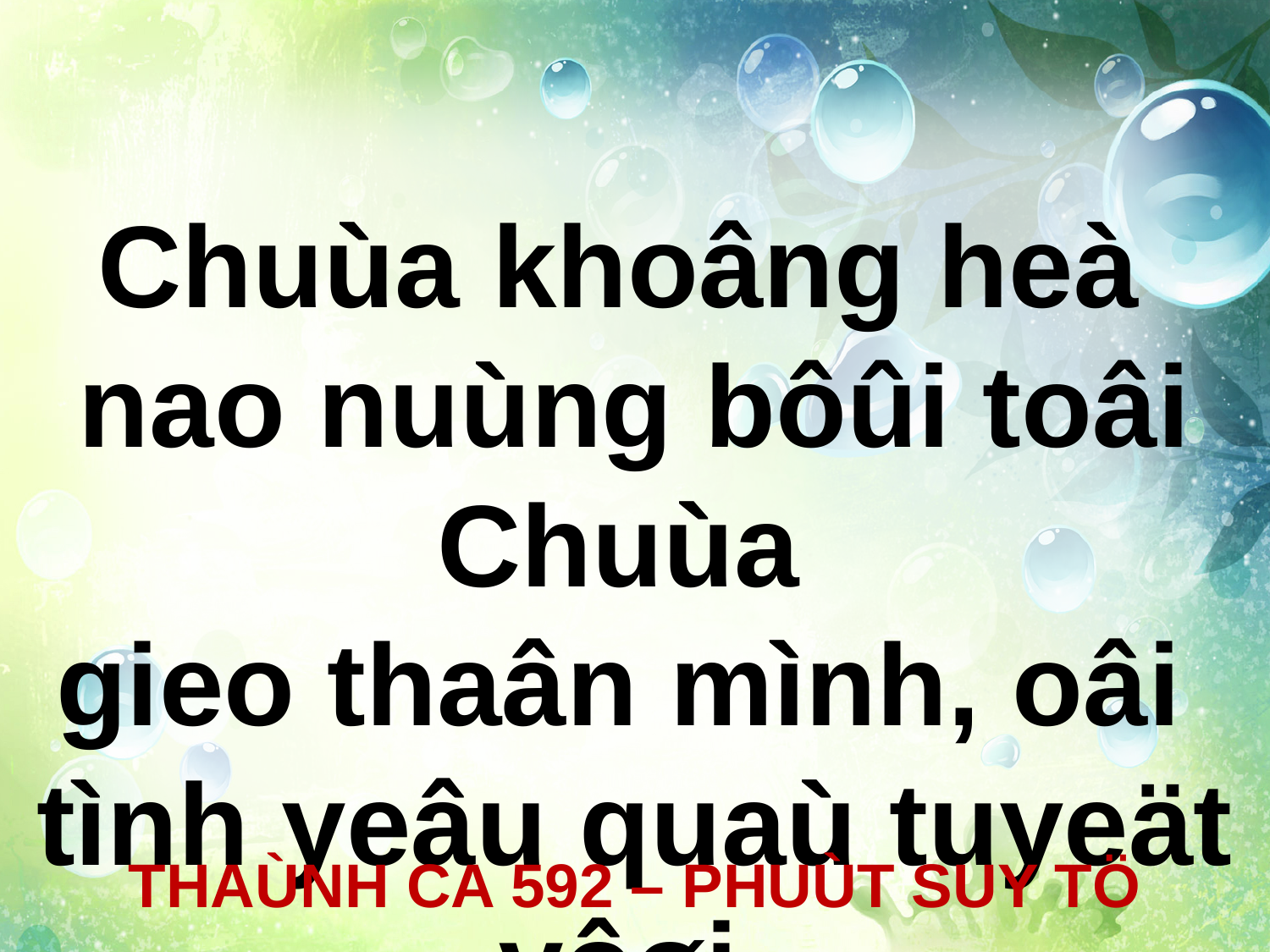

Chuùa khoâng heà
nao nuùng bôûi toâi Chuùa
gieo thaân mình, oâi
tình yeâu quaù tuyeät vôøi.
THAÙNH CA 592 – PHUÙT SUY TÖ